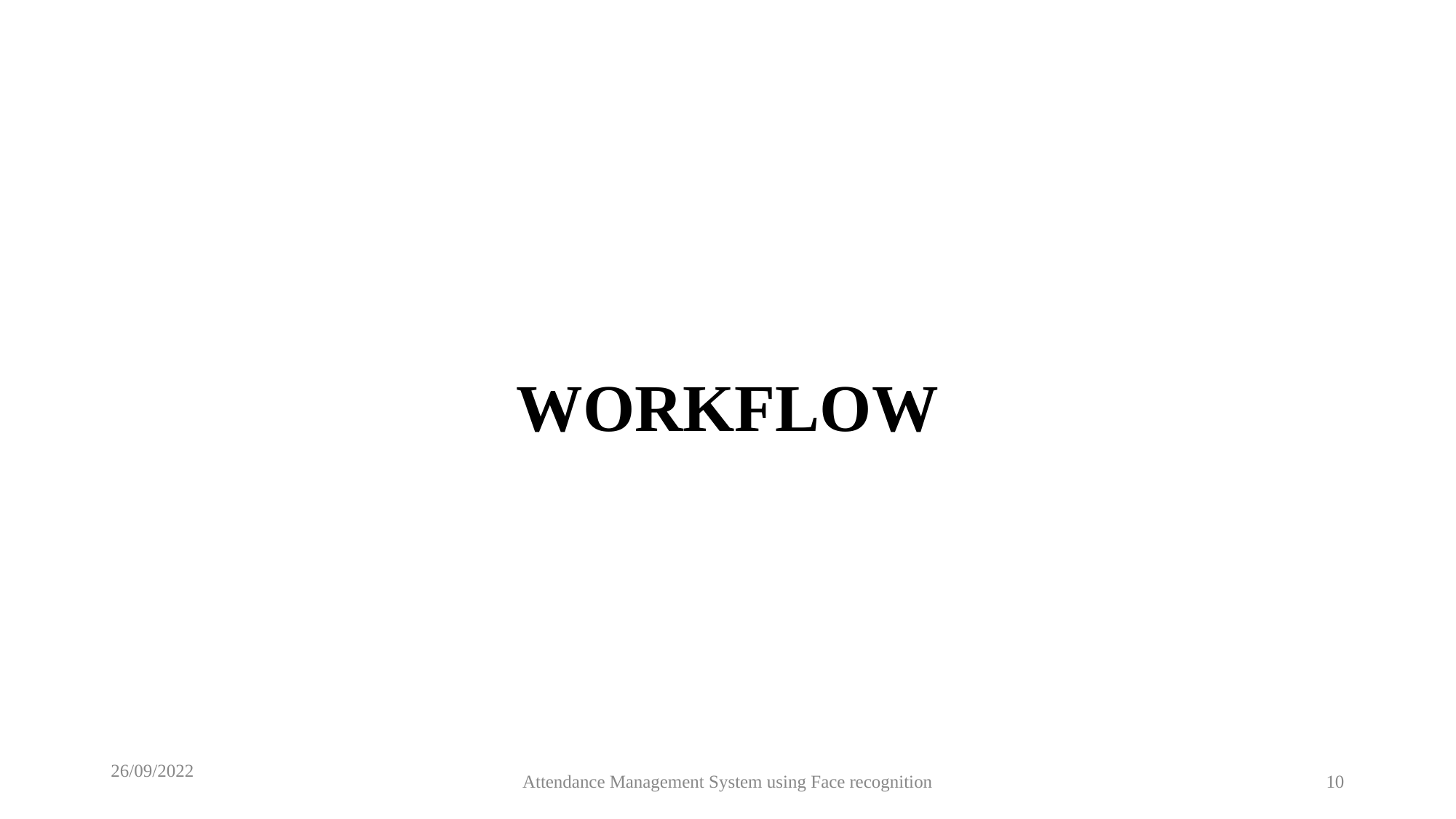

# WORKFLOW
26/09/2022

Attendance Management System using Face recognition
10